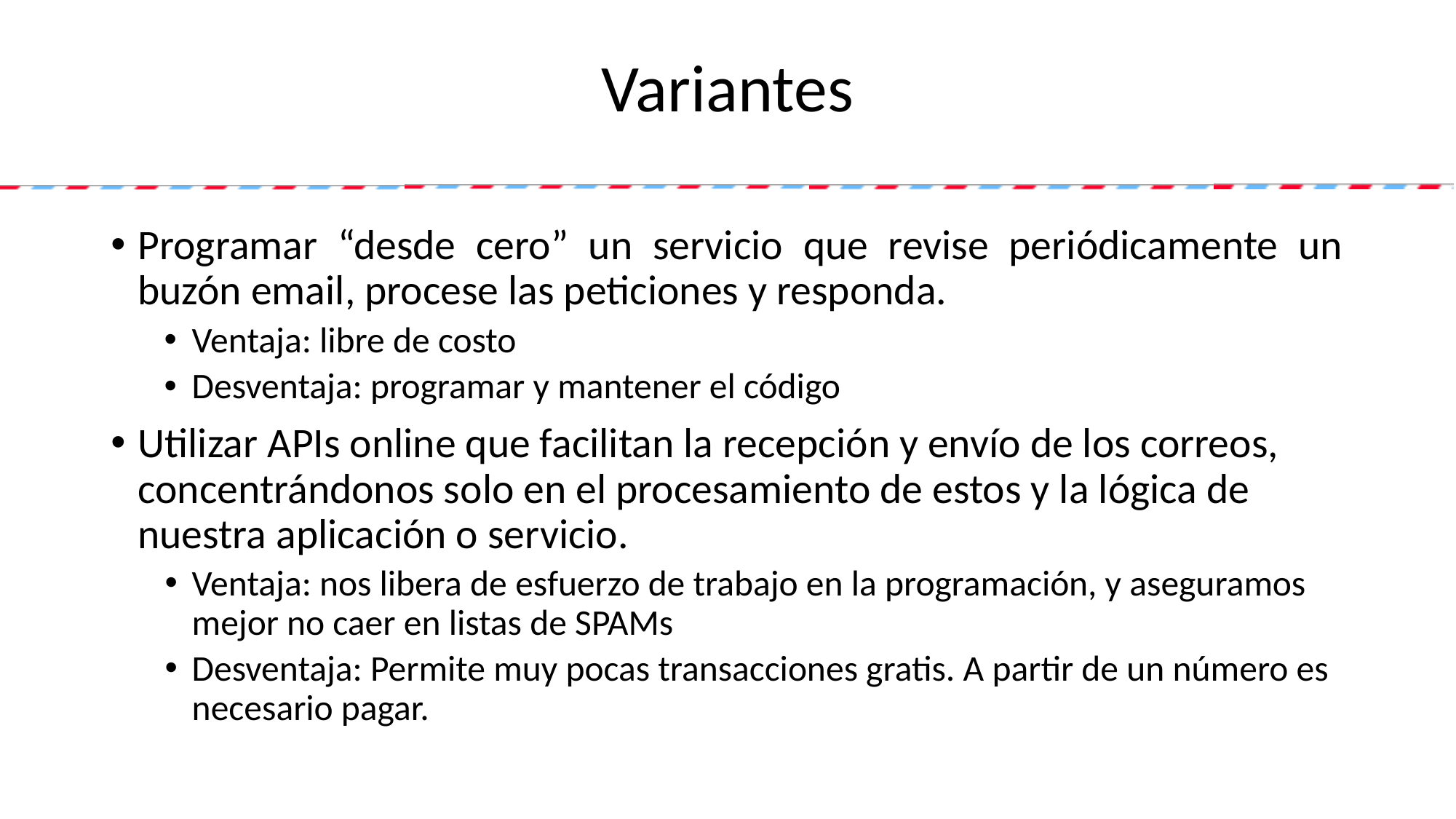

# Variantes
Programar “desde cero” un servicio que revise periódicamente un buzón email, procese las peticiones y responda.
Ventaja: libre de costo
Desventaja: programar y mantener el código
Utilizar APIs online que facilitan la recepción y envío de los correos, concentrándonos solo en el procesamiento de estos y la lógica de nuestra aplicación o servicio.
Ventaja: nos libera de esfuerzo de trabajo en la programación, y aseguramos mejor no caer en listas de SPAMs
Desventaja: Permite muy pocas transacciones gratis. A partir de un número es necesario pagar.